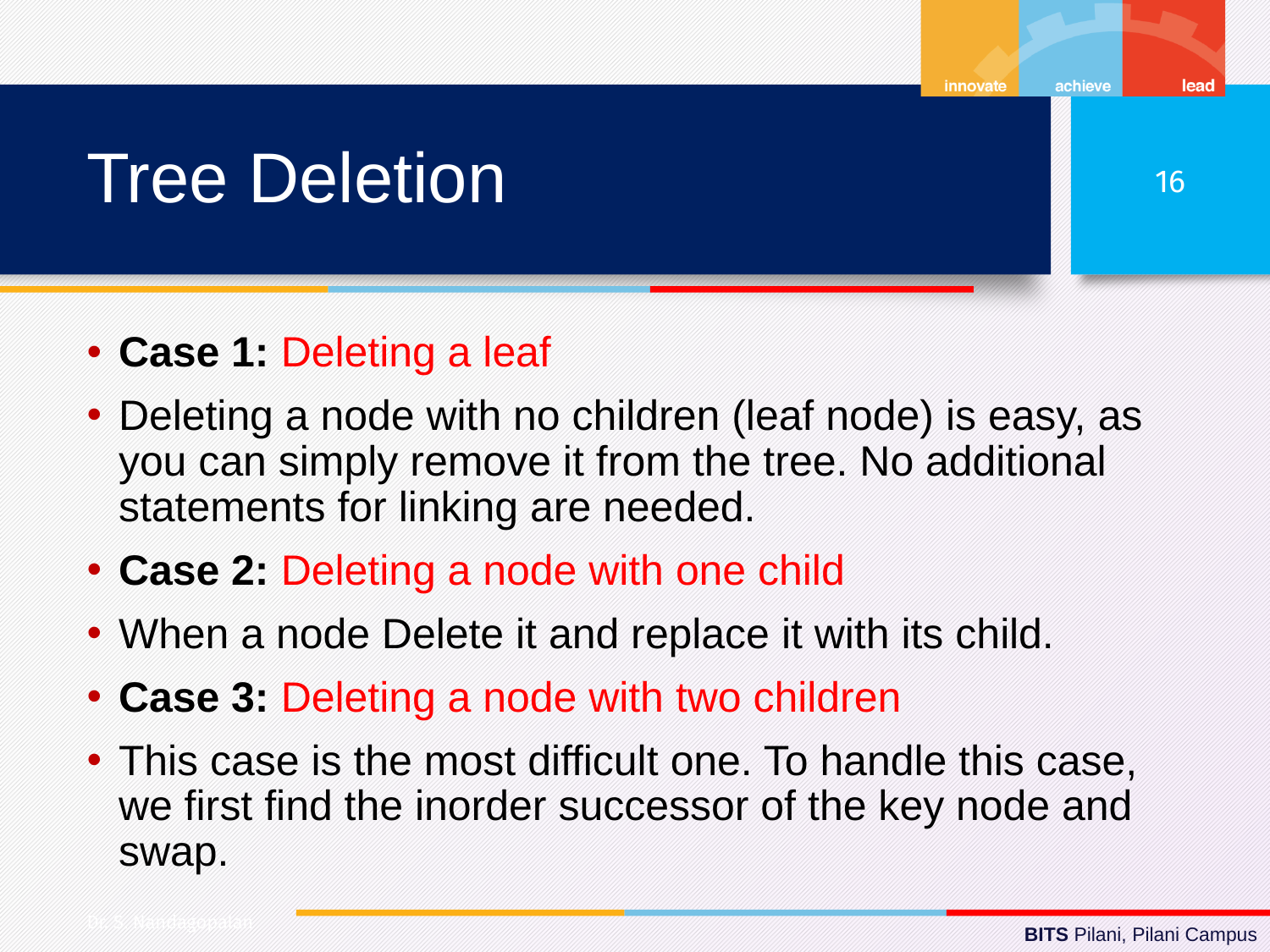

# Tree Deletion
16
Case 1: Deleting a leaf
Deleting a node with no children (leaf node) is easy, as you can simply remove it from the tree. No additional statements for linking are needed.
Case 2: Deleting a node with one child
When a node Delete it and replace it with its child.
Case 3: Deleting a node with two children
This case is the most difficult one. To handle this case, we first find the inorder successor of the key node and swap.

Dr. S. Nandagopalan